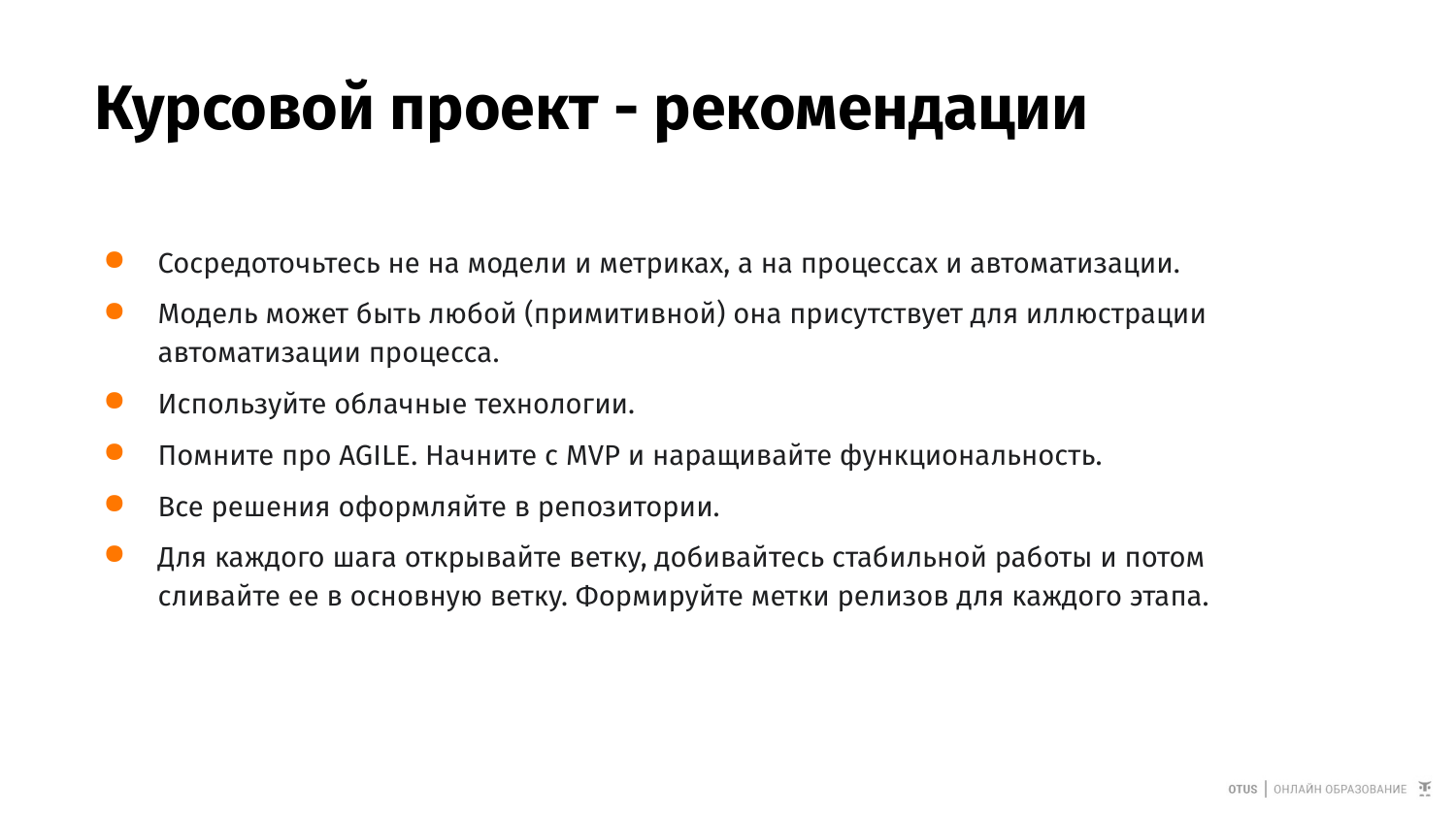

# Курсовой проект - рекомендации
Сосредоточьтесь не на модели и метриках, а на процессах и автоматизации.
Модель может быть любой (примитивной) она присутствует для иллюстрации автоматизации процесса.
Используйте облачные технологии.
Помните про AGILE. Начните с MVP и наращивайте функциональность.
Все решения оформляйте в репозитории.
Для каждого шага открывайте ветку, добивайтесь стабильной работы и потом сливайте ее в основную ветку. Формируйте метки релизов для каждого этапа.